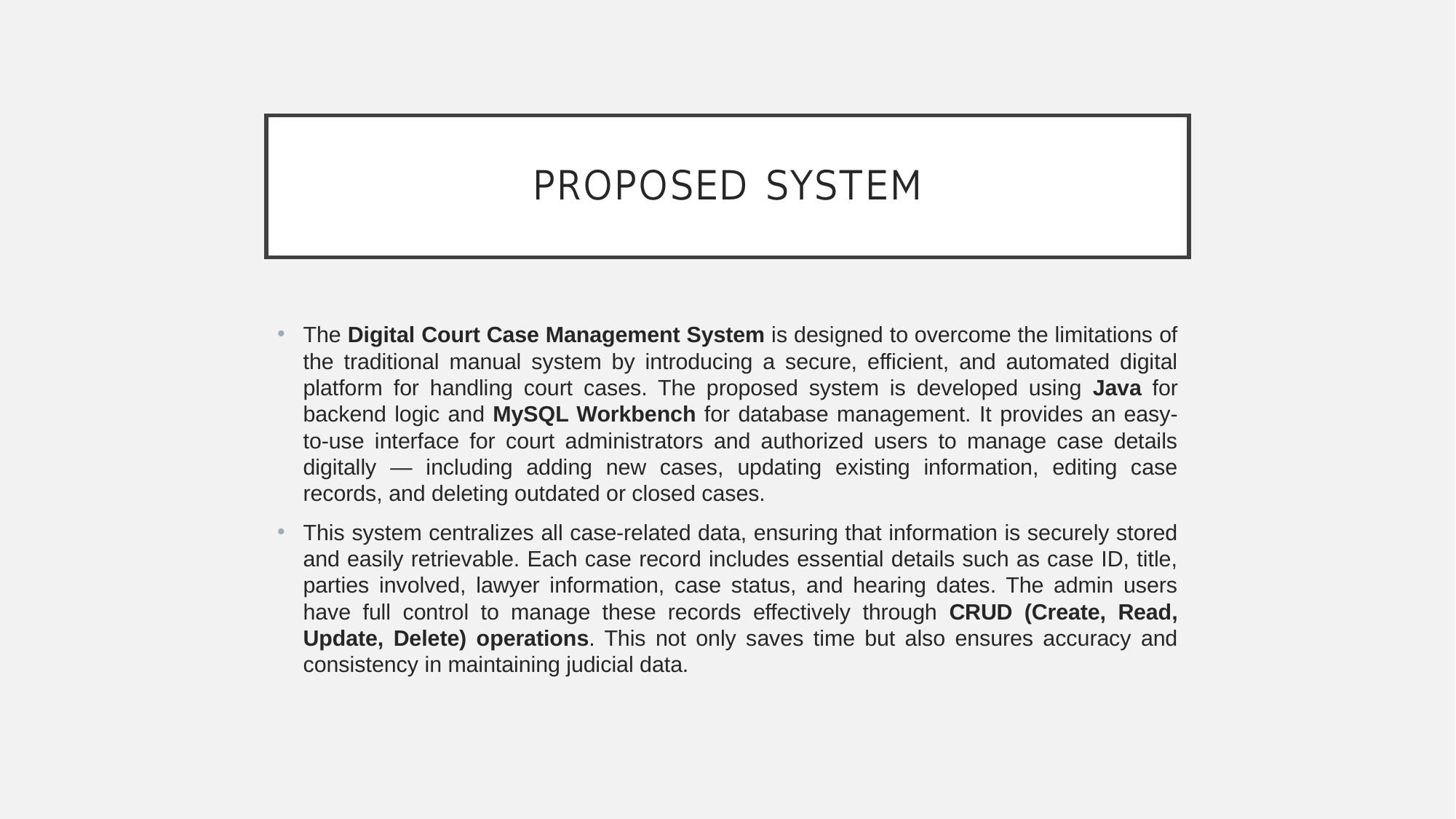

# PROPOSED SYSTEM
The Digital Court Case Management System is designed to overcome the limitations of the traditional manual system by introducing a secure, efficient, and automated digital platform for handling court cases. The proposed system is developed using Java for backend logic and MySQL Workbench for database management. It provides an easy-to-use interface for court administrators and authorized users to manage case details digitally — including adding new cases, updating existing information, editing case records, and deleting outdated or closed cases.
This system centralizes all case-related data, ensuring that information is securely stored and easily retrievable. Each case record includes essential details such as case ID, title, parties involved, lawyer information, case status, and hearing dates. The admin users have full control to manage these records effectively through CRUD (Create, Read, Update, Delete) operations. This not only saves time but also ensures accuracy and consistency in maintaining judicial data.